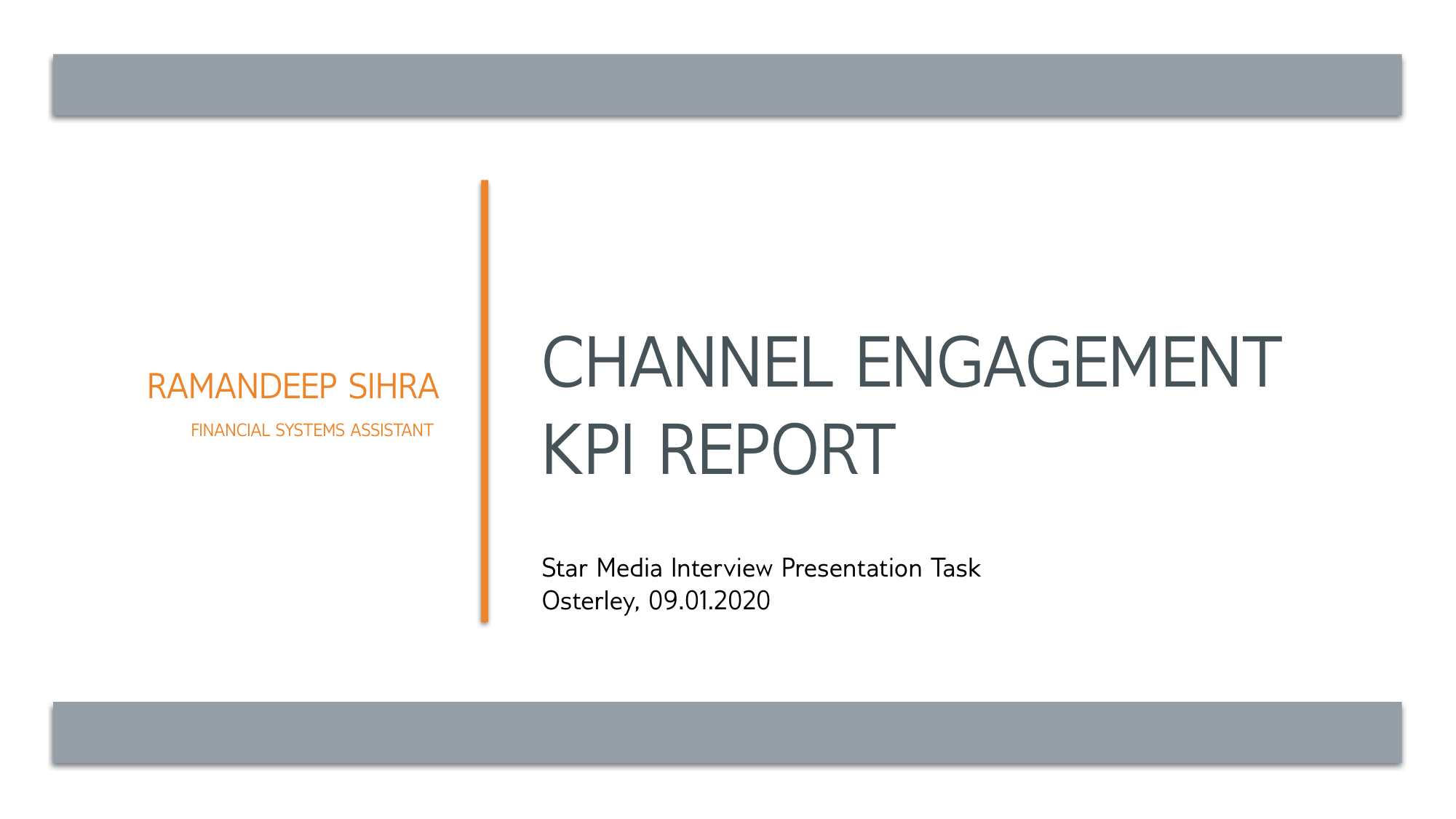

Ramandeep sihra
Financial Systems assistant
# channel Engagement KPI report

Star Media Interview Presentation Task Osterley, 09.01.2020